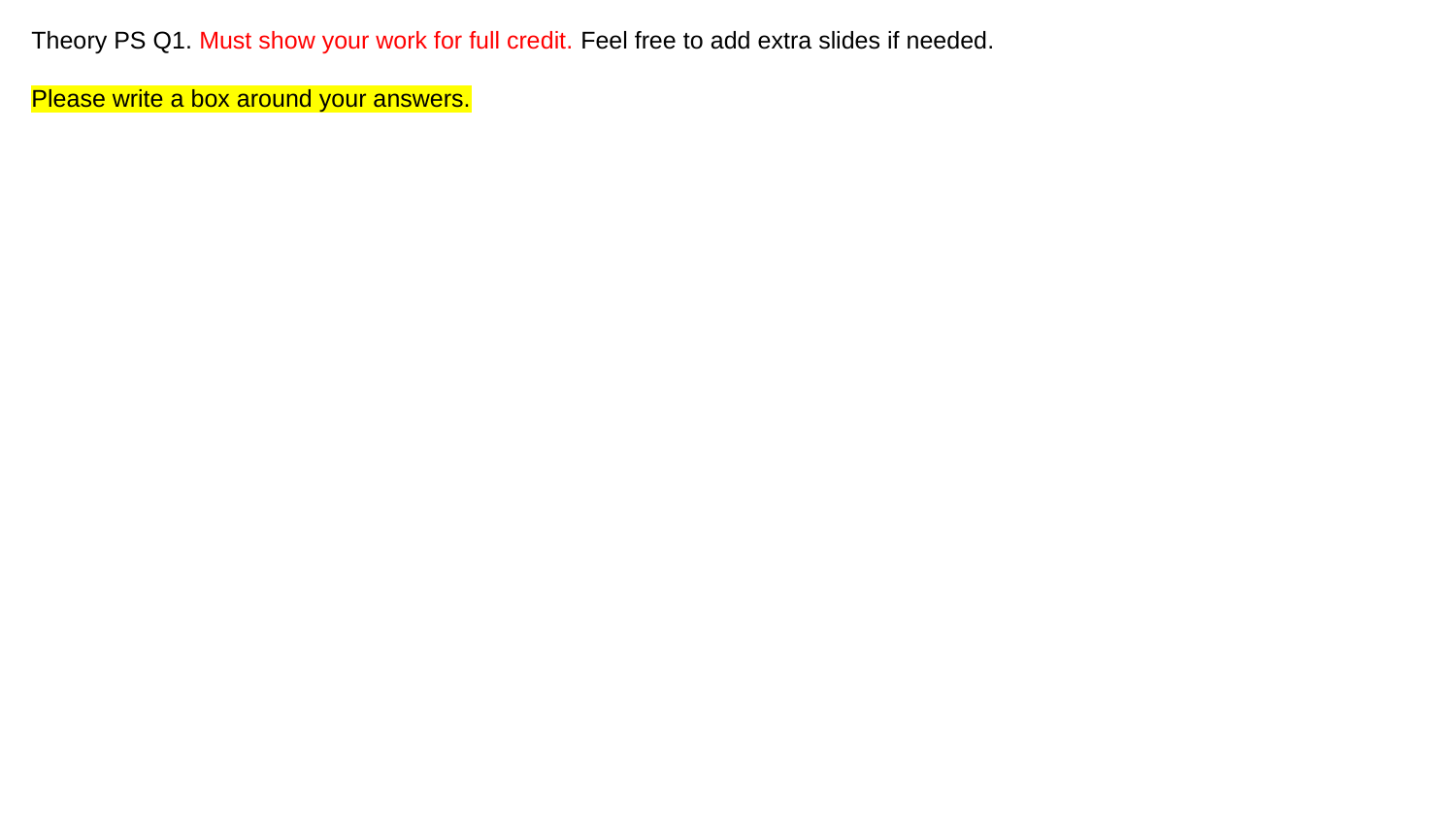

# Theory PS Q1. Must show your work for full credit. Feel free to add extra slides if needed. Please write a box around your answers.